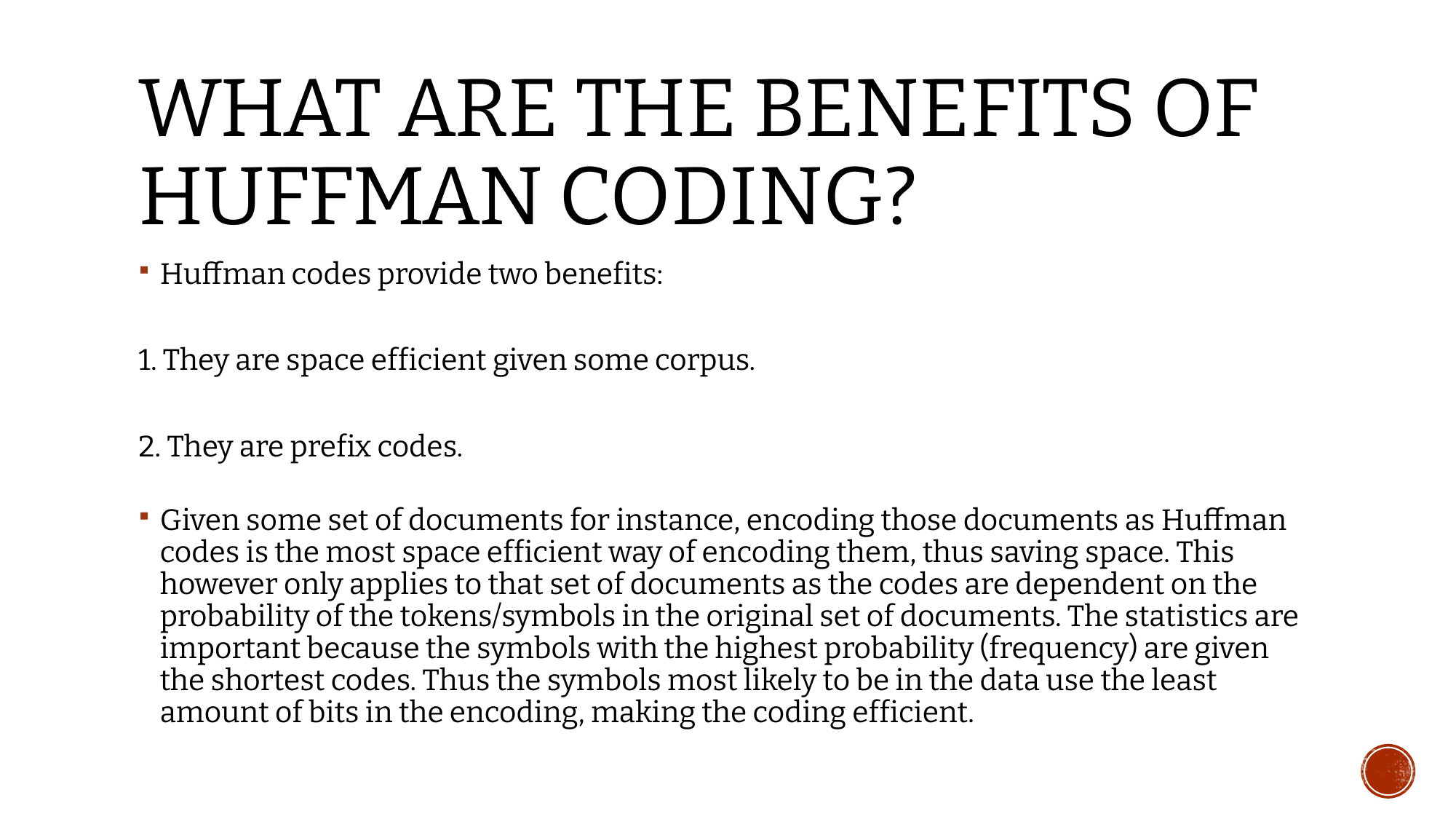

# What are the benefits of Huffman coding?
Huffman codes provide two benefits:

1. They are space efficient given some corpus.

2. They are prefix codes.

Given some set of documents for instance, encoding those documents as Huffman codes is the most space efficient way of encoding them, thus saving space. This however only applies to that set of documents as the codes are dependent on the probability of the tokens/symbols in the original set of documents. The statistics are important because the symbols with the highest probability (frequency) are given the shortest codes. Thus the symbols most likely to be in the data use the least amount of bits in the encoding, making the coding efficient.